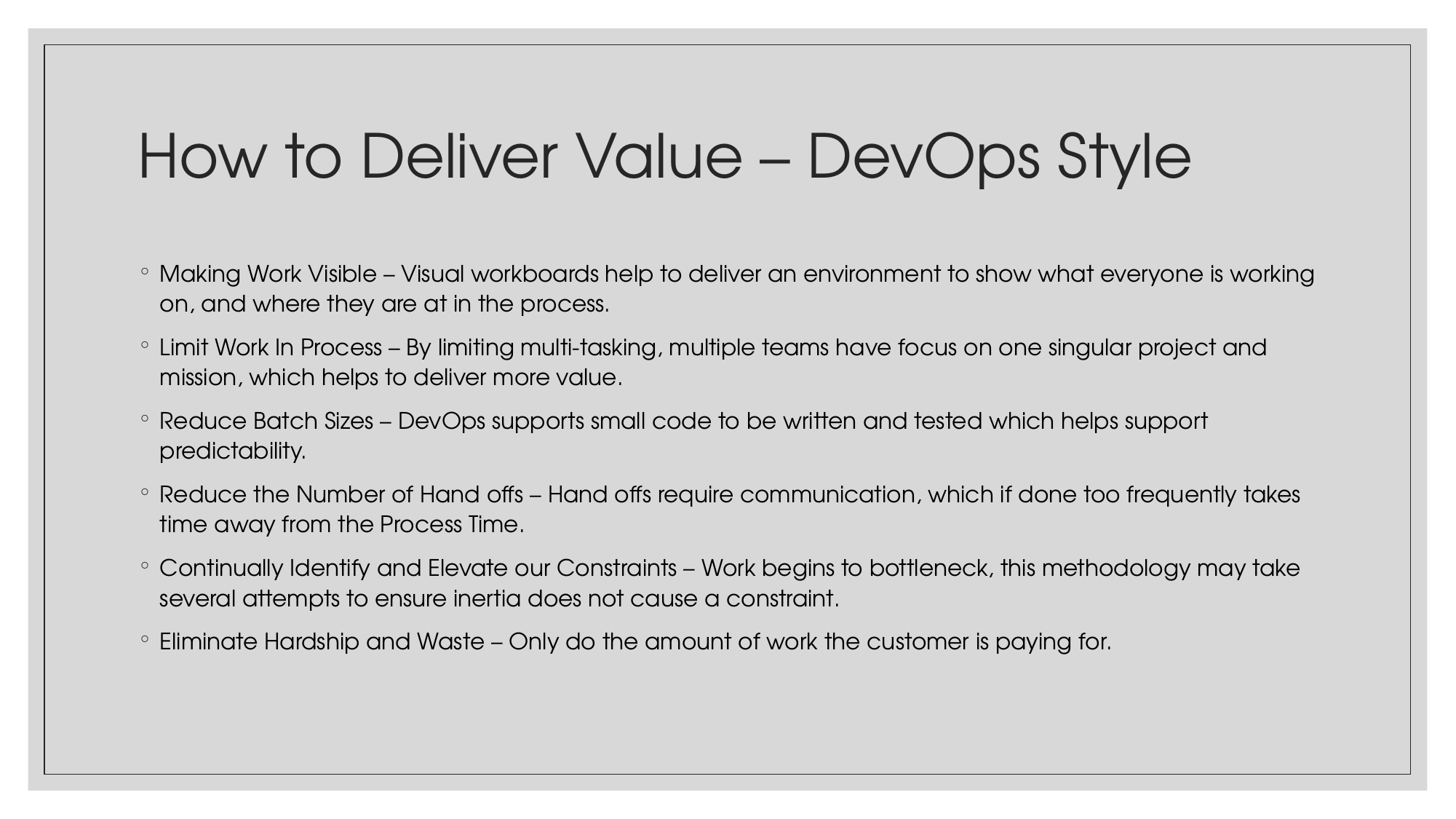

# How to Deliver Value – DevOps Style
Making Work Visible – Visual workboards help to deliver an environment to show what everyone is working on, and where they are at in the process.
Limit Work In Process – By limiting multi-tasking, multiple teams have focus on one singular project and mission, which helps to deliver more value.
Reduce Batch Sizes – DevOps supports small code to be written and tested which helps support predictability.
Reduce the Number of Hand offs – Hand offs require communication, which if done too frequently takes time away from the Process Time.
Continually Identify and Elevate our Constraints – Work begins to bottleneck, this methodology may take several attempts to ensure inertia does not cause a constraint.
Eliminate Hardship and Waste – Only do the amount of work the customer is paying for.